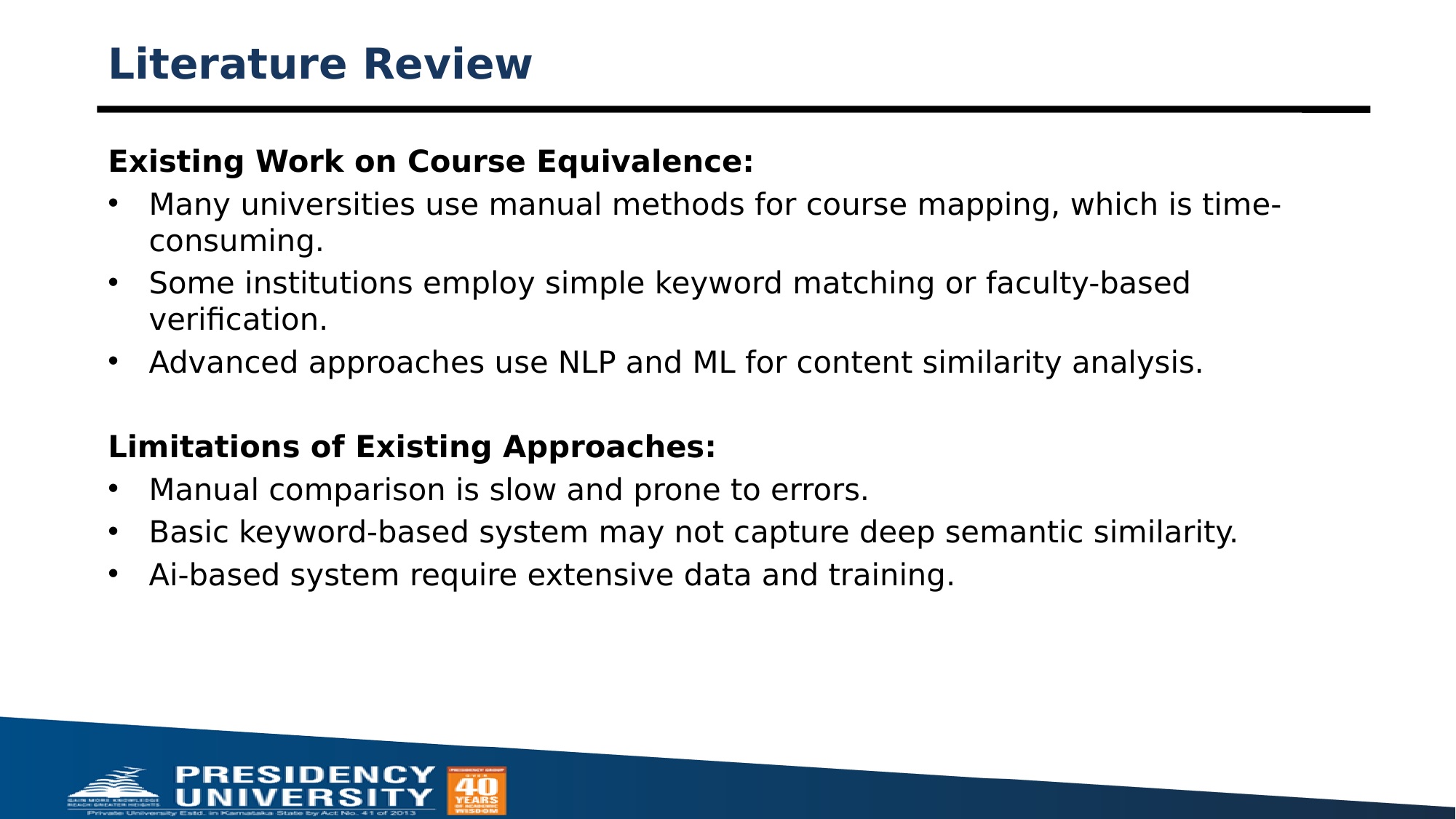

# Literature Review
Existing Work on Course Equivalence:
Many universities use manual methods for course mapping, which is time-consuming.
Some institutions employ simple keyword matching or faculty-based verification.
Advanced approaches use NLP and ML for content similarity analysis.

Limitations of Existing Approaches:
Manual comparison is slow and prone to errors.
Basic keyword-based system may not capture deep semantic similarity.
Ai-based system require extensive data and training.